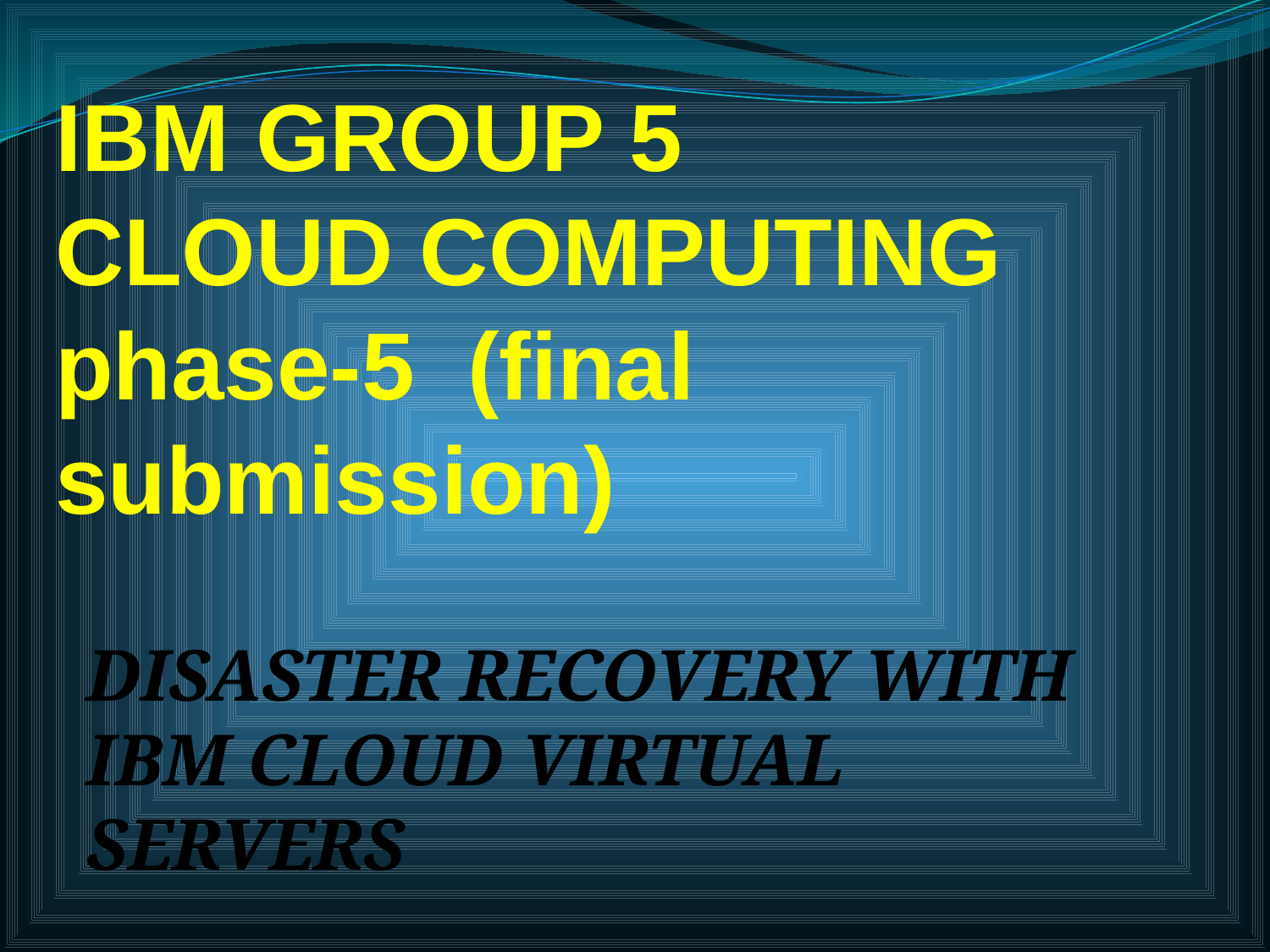

# IBM GROUP 5 CLOUD COMPUTING phase-5  (final submission)
DISASTER RECOVERY WITH IBM CLOUD VIRTUAL SERVERS